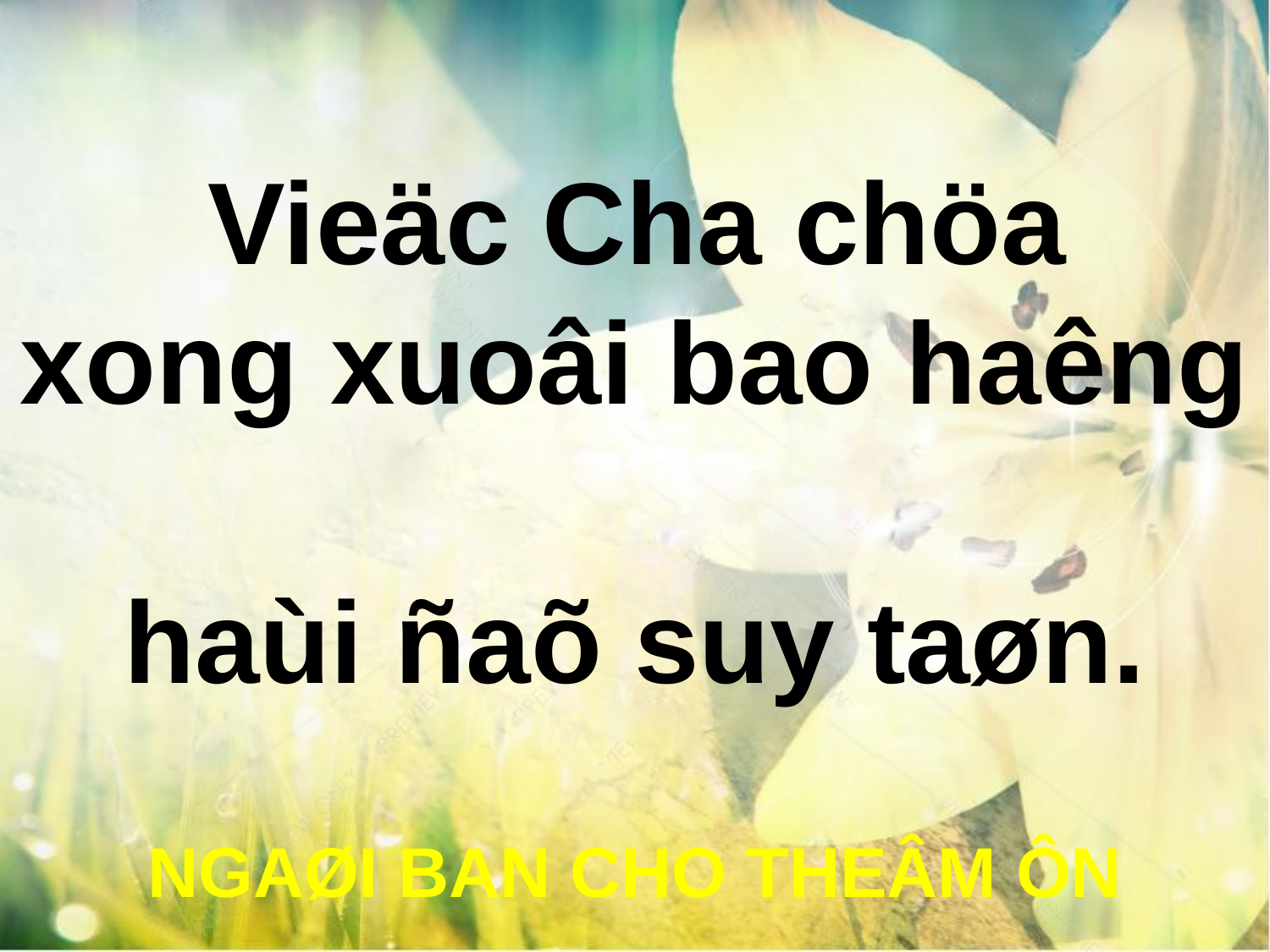

Vieäc Cha chöa
xong xuoâi bao haêng
haùi ñaõ suy taøn.
NGAØI BAN CHO THEÂM ÔN